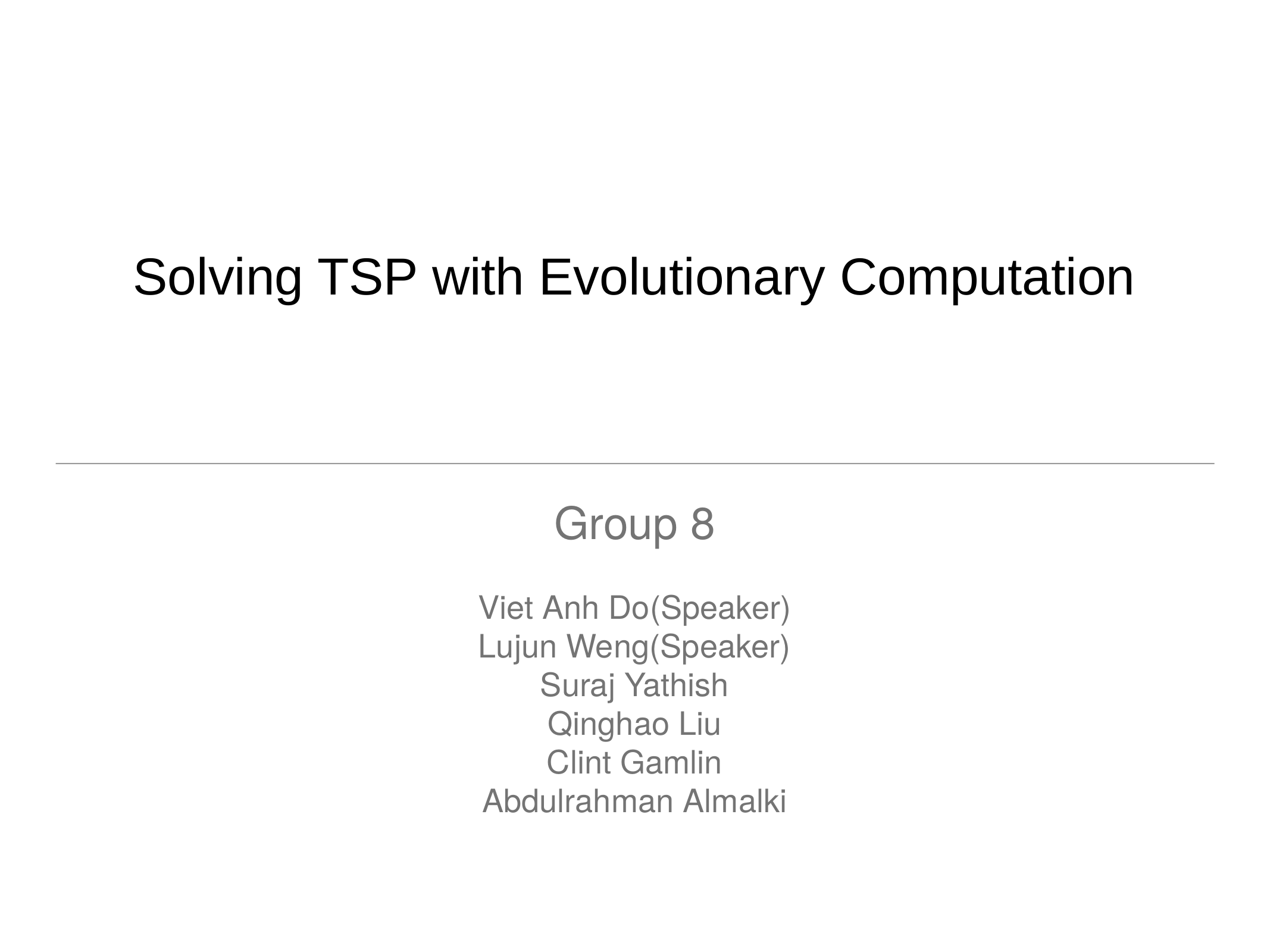

# Solving TSP with Evolutionary Computation
Group 8

Viet Anh Do(Speaker)
Lujun Weng(Speaker)
Suraj Yathish
Qinghao Liu
Clint Gamlin
Abdulrahman Almalki